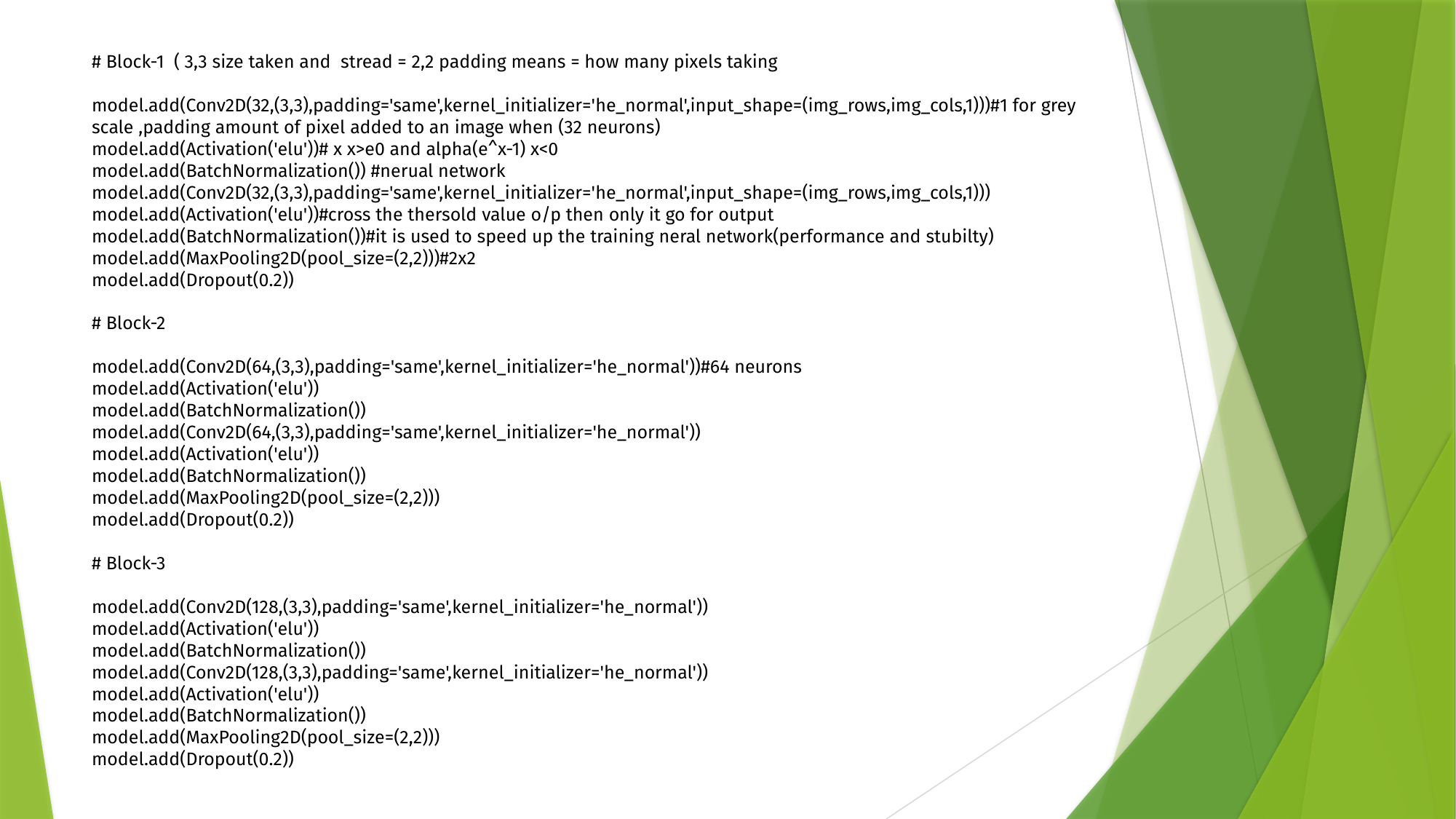

# # Block-1  ( 3,3 size taken and  stread = 2,2 padding means = how many pixels taking model.add(Conv2D(32,(3,3),padding='same',kernel_initializer='he_normal',input_shape=(img_rows,img_cols,1)))#1 for grey scale ,padding amount of pixel added to an image when (32 neurons) model.add(Activation('elu'))# x x>e0 and alpha(e^x-1) x<0 model.add(BatchNormalization()) #nerual network model.add(Conv2D(32,(3,3),padding='same',kernel_initializer='he_normal',input_shape=(img_rows,img_cols,1))) model.add(Activation('elu'))#cross the thersold value o/p then only it go for output model.add(BatchNormalization())#it is used to speed up the training neral network(performance and stubilty) model.add(MaxPooling2D(pool_size=(2,2)))#2x2 model.add(Dropout(0.2)) # Block-2 model.add(Conv2D(64,(3,3),padding='same',kernel_initializer='he_normal'))#64 neurons model.add(Activation('elu')) model.add(BatchNormalization()) model.add(Conv2D(64,(3,3),padding='same',kernel_initializer='he_normal')) model.add(Activation('elu')) model.add(BatchNormalization()) model.add(MaxPooling2D(pool_size=(2,2))) model.add(Dropout(0.2)) # Block-3 model.add(Conv2D(128,(3,3),padding='same',kernel_initializer='he_normal')) model.add(Activation('elu')) model.add(BatchNormalization()) model.add(Conv2D(128,(3,3),padding='same',kernel_initializer='he_normal')) model.add(Activation('elu')) model.add(BatchNormalization()) model.add(MaxPooling2D(pool_size=(2,2))) model.add(Dropout(0.2))